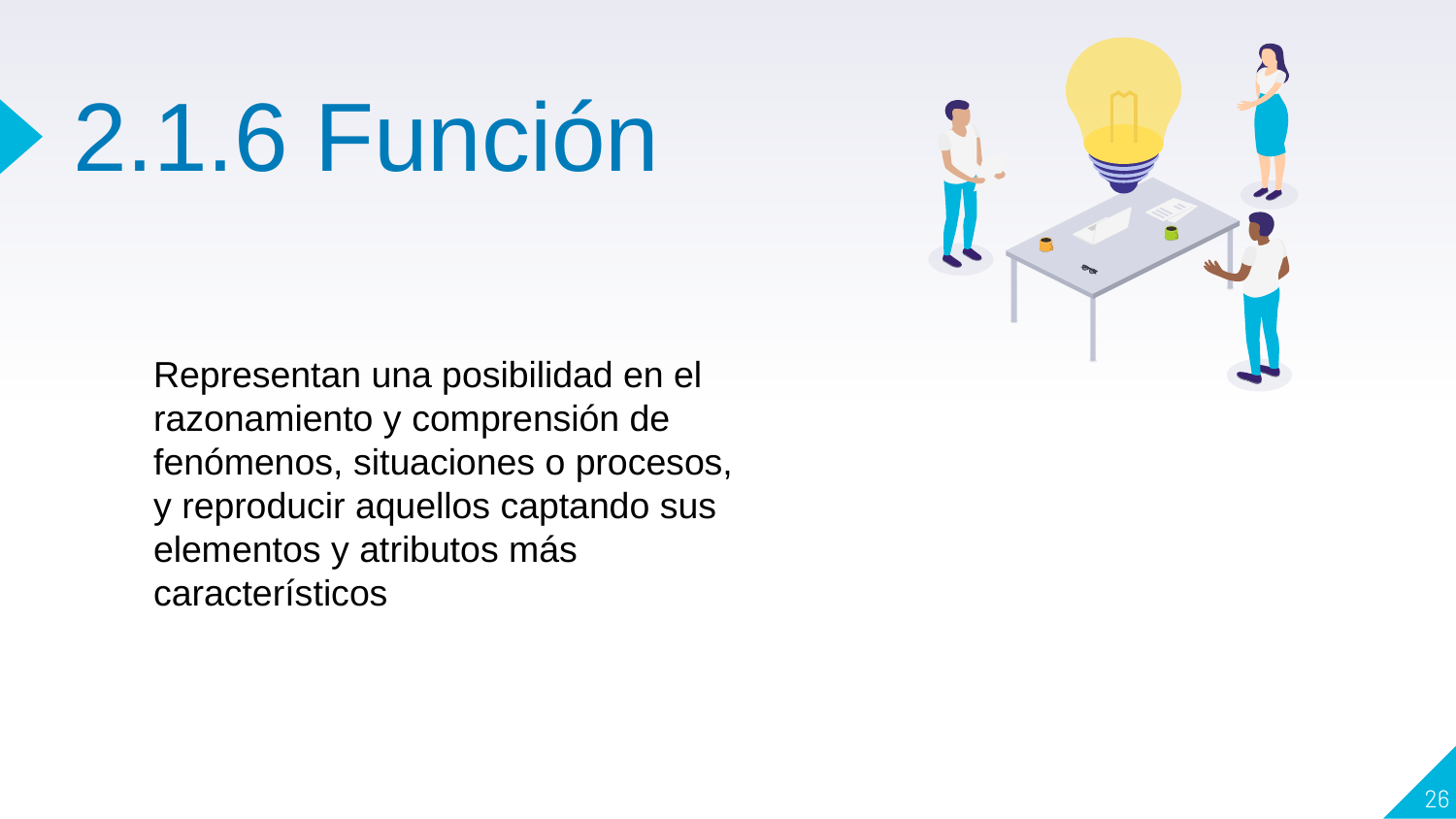

# 2.1.6 Función
Representan una posibilidad en el razonamiento y comprensión de fenómenos, situaciones o procesos, y reproducir aquellos captando sus elementos y atributos más característicos
Vestibuum congue
tempus
Lorem ipsum dolor sit amet, consectetur adipiscing elit, sed do eiusmod tempor. Ipsum dolor sit amet elit, sed do eiusmod tempor.
26